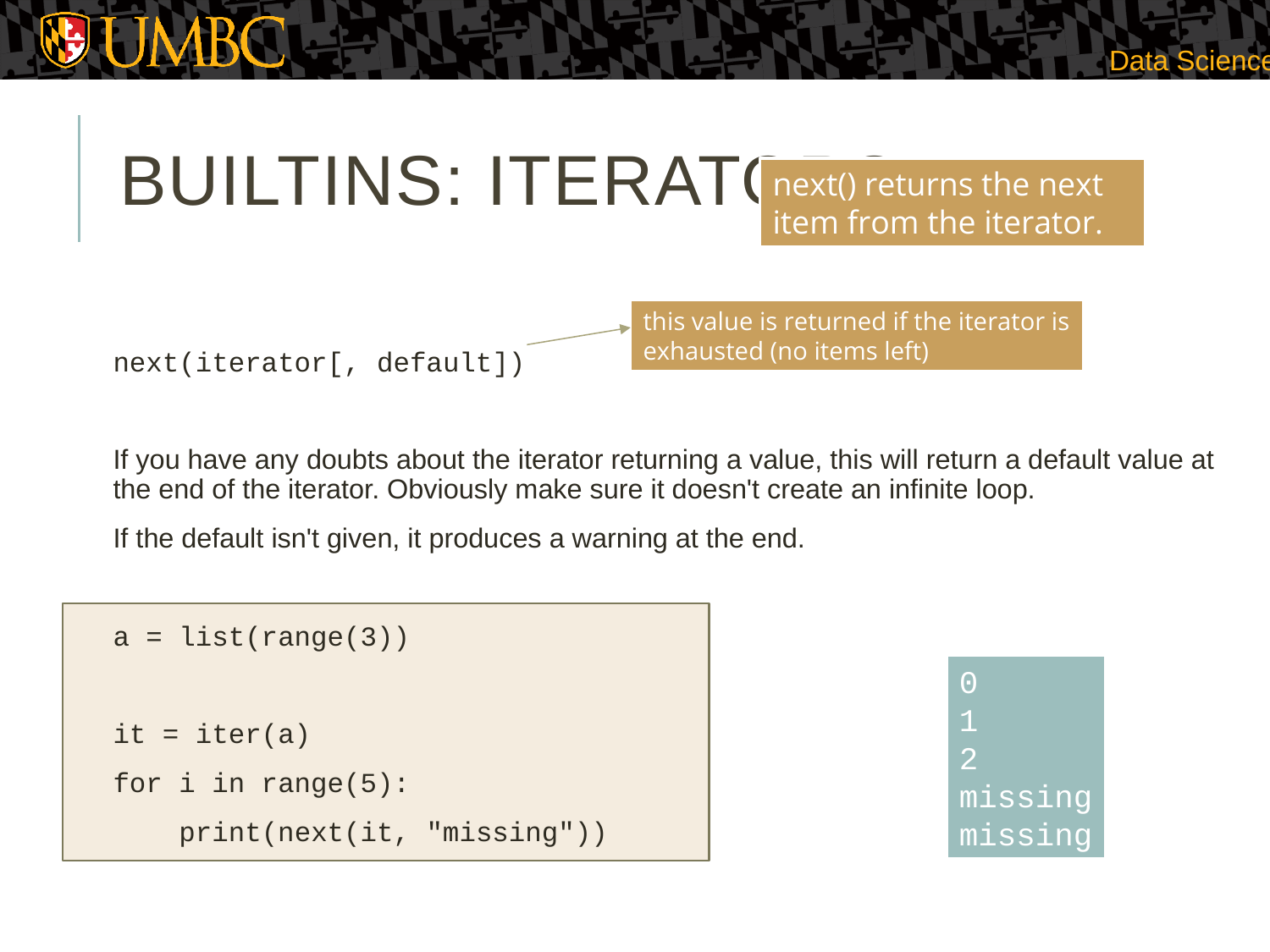

# Builtins: Iterators
next() returns the next item from the iterator.

next(iterator[, default])

If you have any doubts about the iterator returning a value, this will return a default value at the end of the iterator. Obviously make sure it doesn't create an infinite loop.
If the default isn't given, it produces a warning at the end.

a = list(range(3))

it = iter(a)
for i in range(5):
    print(next(it, "missing"))
this value is returned if the iterator is exhausted (no items left)

0
1
2
missing
missing